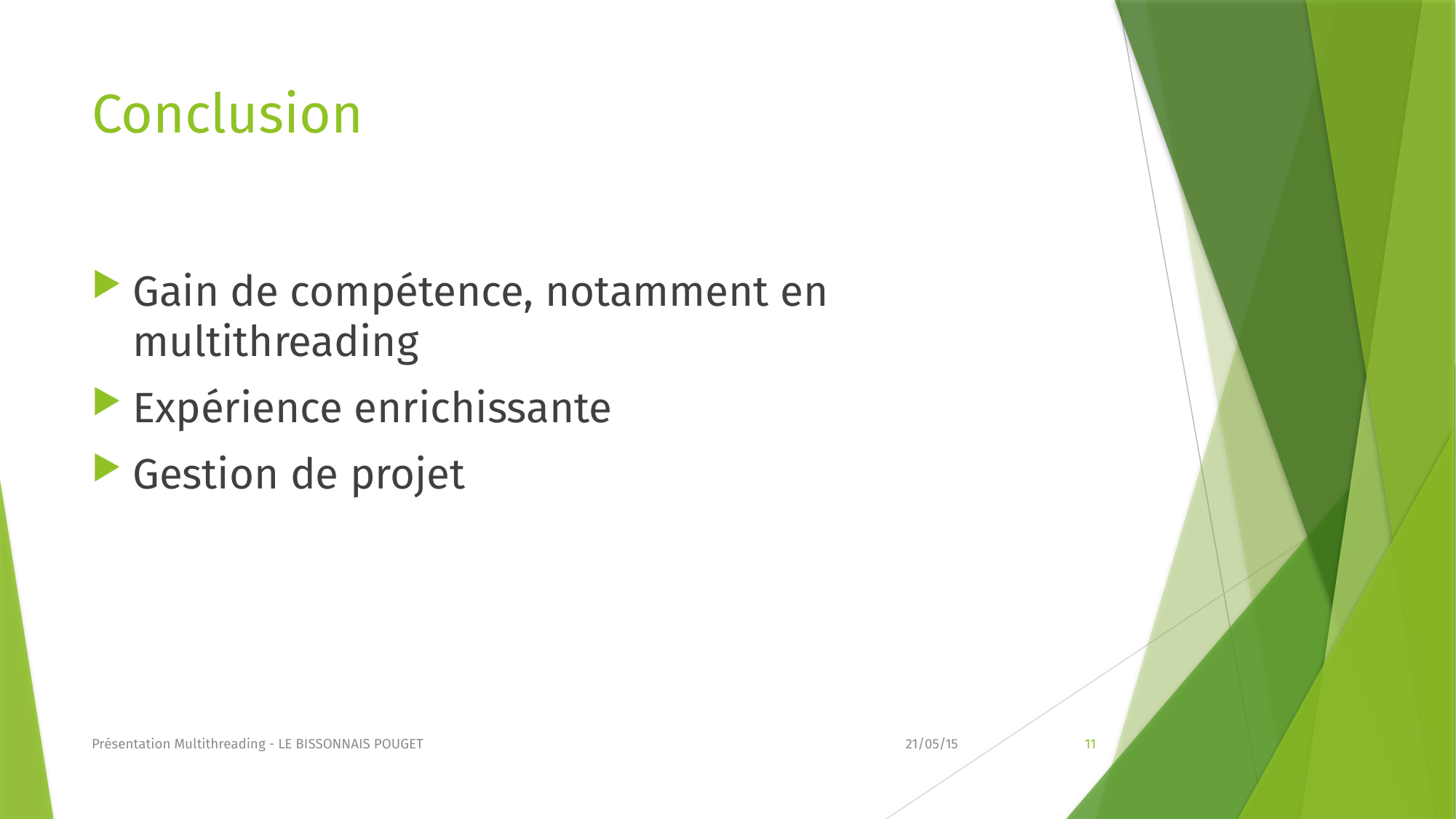

# Conclusion
Gain de compétence, notamment en multithreading
Expérience enrichissante
Gestion de projet
Présentation Multithreading - LE BISSONNAIS POUGET
21/05/15
11